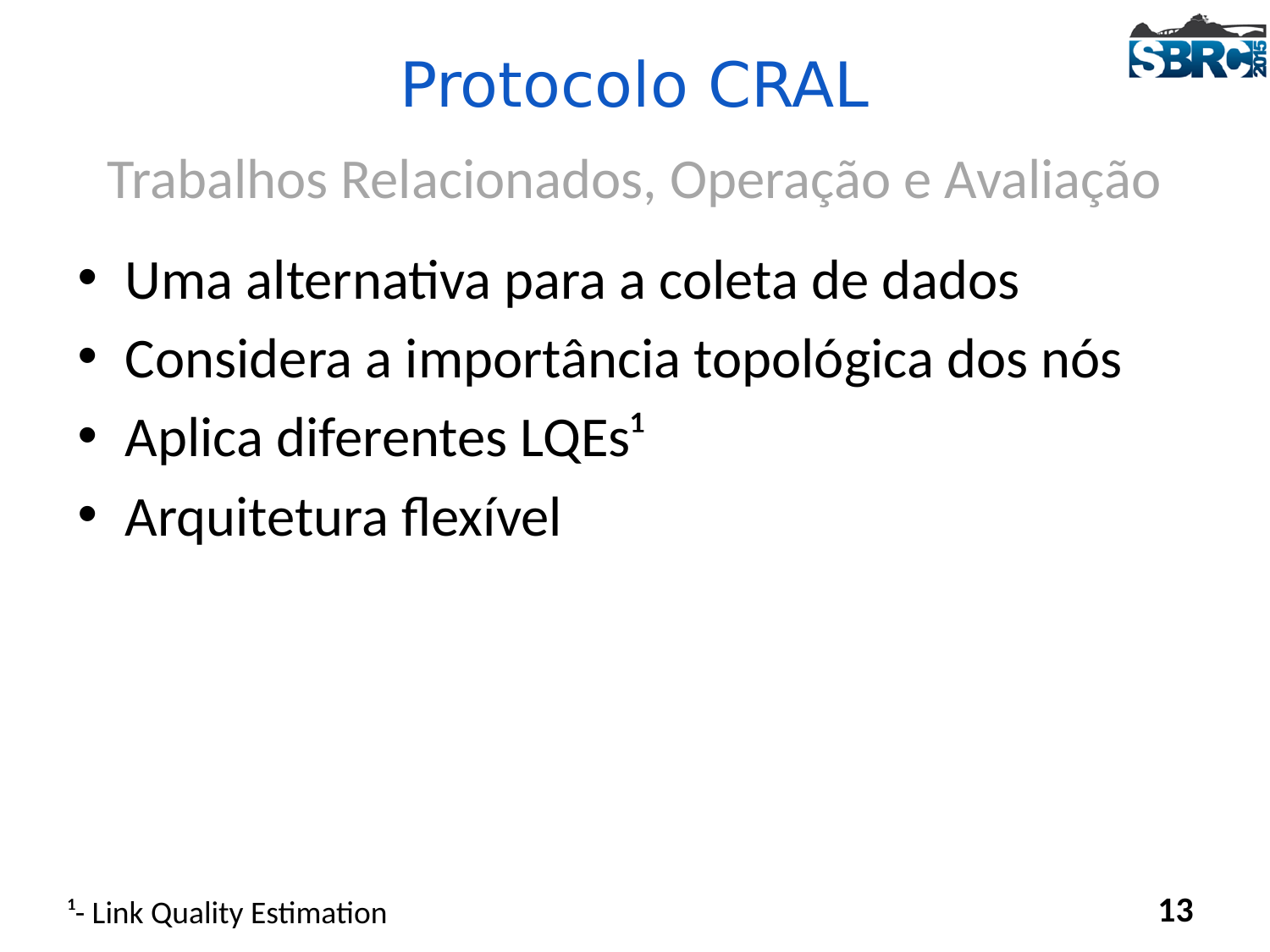

# Protocolo CRAL
Trabalhos Relacionados, Operação e Avaliação
Uma alternativa para a coleta de dados
Considera a importância topológica dos nós
Aplica diferentes LQEs¹
Arquitetura flexível
13
¹- Link Quality Estimation